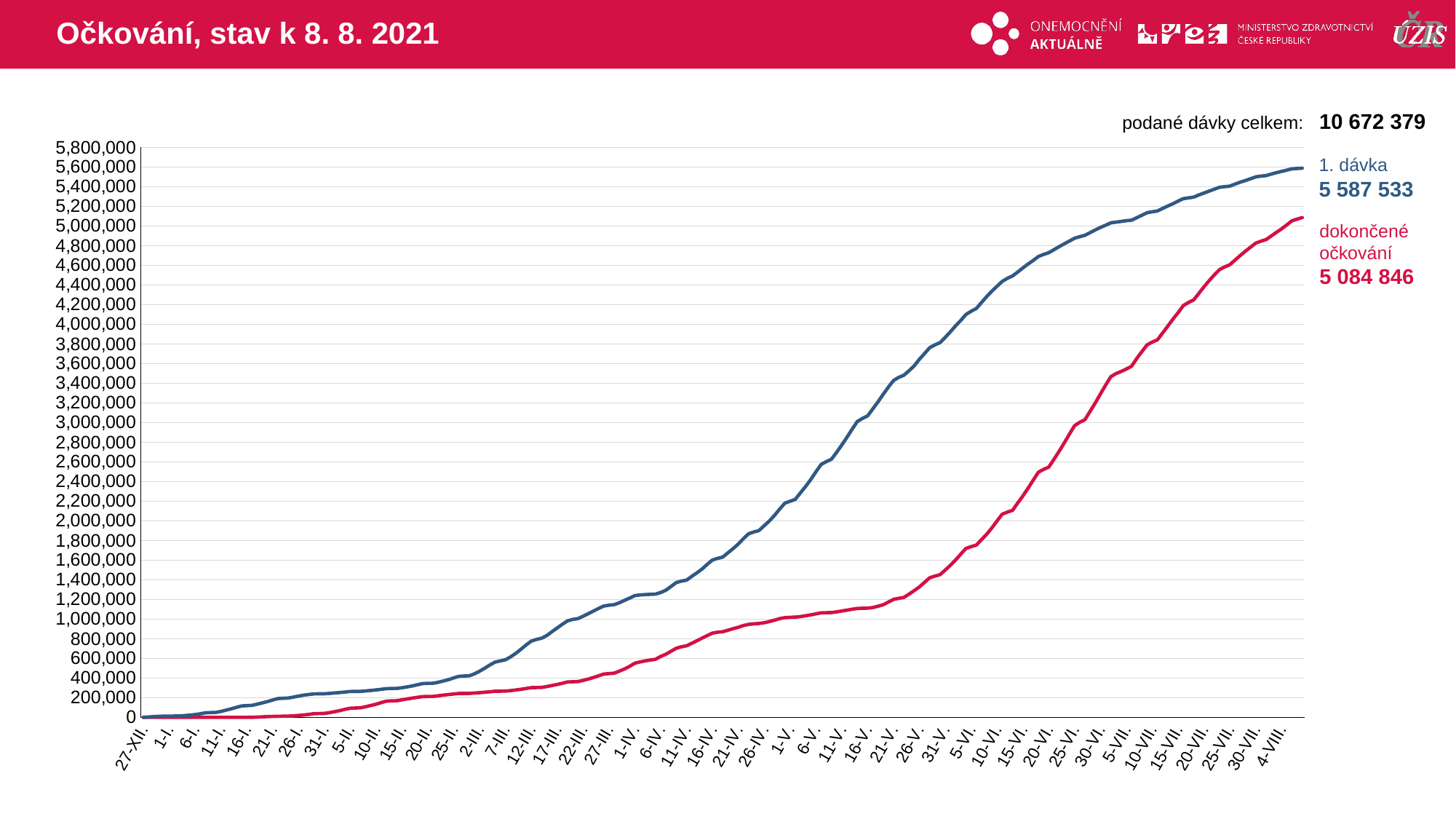

# Očkování, stav k 8. 8. 2021
podané dávky celkem:   10 672 379

### Chart

| Category | dokončené očkování | první dávka |
|---|---|---|
| 27-XII. | 0.0 | 1261.0 |
| 28-XII. | 0.0 | 3560.0 |
| 29-XII. | 0.0 | 7014.0 |
| 30-XII. | 0.0 | 10504.0 |
| 31-XII. | 0.0 | 11810.0 |
| 1-I. | 0.0 | 12072.0 |
| 2-I. | 0.0 | 13343.0 |
| 3-I. | 0.0 | 14260.0 |
| 4-I. | 0.0 | 17853.0 |
| 5-I. | 0.0 | 22352.0 |
| 6-I. | 0.0 | 28184.0 |
| 7-I. | 0.0 | 36143.0 |
| 8-I. | 0.0 | 46109.0 |
| 9-I. | 0.0 | 48128.0 |
| 10-I. | 0.0 | 49886.0 |
| 11-I. | 0.0 | 59701.0 |
| 12-I. | 0.0 | 73097.0 |
| 13-I. | 0.0 | 86591.0 |
| 14-I. | 0.0 | 101778.0 |
| 15-I. | 0.0 | 115733.0 |
| 16-I. | 2.0 | 119109.0 |
| 17-I. | 639.0 | 121709.0 |
| 18-I. | 2458.0 | 134176.0 |
| 19-I. | 5167.0 | 146726.0 |
| 20-I. | 7807.0 | 160353.0 |
| 21-I. | 9536.0 | 175949.0 |
| 22-I. | 10578.0 | 190760.0 |
| 23-I. | 11449.0 | 194052.0 |
| 24-I. | 12315.0 | 196296.0 |
| 25-I. | 15281.0 | 205909.0 |
| 26-I. | 19249.0 | 216416.0 |
| 27-I. | 23757.0 | 225416.0 |
| 28-I. | 29859.0 | 232473.0 |
| 29-I. | 37715.0 | 238664.0 |
| 30-I. | 38801.0 | 239390.0 |
| 31-I. | 39977.0 | 240094.0 |
| 1-II. | 47881.0 | 244051.0 |
| 2-II. | 58084.0 | 248172.0 |
| 3-II. | 69054.0 | 252567.0 |
| 4-II. | 82000.0 | 257452.0 |
| 5-II. | 92638.0 | 262894.0 |
| 6-II. | 94980.0 | 263732.0 |
| 7-II. | 97457.0 | 264580.0 |
| 8-II. | 108828.0 | 268621.0 |
| 9-II. | 120733.0 | 273693.0 |
| 10-II. | 133922.0 | 279168.0 |
| 11-II. | 150075.0 | 285458.0 |
| 12-II. | 164741.0 | 292181.0 |
| 13-II. | 167716.0 | 293766.0 |
| 14-II. | 169089.0 | 294757.0 |
| 15-II. | 178412.0 | 301139.0 |
| 16-II. | 187448.0 | 309832.0 |
| 17-II. | 195710.0 | 319501.0 |
| 18-II. | 203723.0 | 331784.0 |
| 19-II. | 211020.0 | 343611.0 |
| 20-II. | 212187.0 | 345581.0 |
| 21-II. | 213198.0 | 346685.0 |
| 22-II. | 219195.0 | 356782.0 |
| 23-II. | 226136.0 | 369675.0 |
| 24-II. | 232138.0 | 383506.0 |
| 25-II. | 237663.0 | 401444.0 |
| 26-II. | 242980.0 | 417572.0 |
| 27-II. | 243528.0 | 420570.0 |
| 28-II. | 244071.0 | 422912.0 |
| 1-III. | 247480.0 | 442405.0 |
| 2-III. | 251006.0 | 469566.0 |
| 3-III. | 255483.0 | 500328.0 |
| 4-III. | 260140.0 | 533469.0 |
| 5-III. | 265518.0 | 562188.0 |
| 6-III. | 266359.0 | 574284.0 |
| 7-III. | 267191.0 | 585674.0 |
| 8-III. | 272007.0 | 615276.0 |
| 9-III. | 278357.0 | 651444.0 |
| 10-III. | 285281.0 | 692579.0 |
| 11-III. | 293618.0 | 737239.0 |
| 12-III. | 302053.0 | 775863.0 |
| 13-III. | 303338.0 | 792889.0 |
| 14-III. | 304469.0 | 804958.0 |
| 15-III. | 313227.0 | 833229.0 |
| 16-III. | 323722.0 | 872018.0 |
| 17-III. | 334189.0 | 909408.0 |
| 18-III. | 346564.0 | 947238.0 |
| 19-III. | 360136.0 | 981553.0 |
| 20-III. | 362146.0 | 996634.0 |
| 21-III. | 363685.0 | 1004013.0 |
| 22-III. | 376125.0 | 1028380.0 |
| 23-III. | 389428.0 | 1054876.0 |
| 24-III. | 405092.0 | 1081655.0 |
| 25-III. | 422900.0 | 1107896.0 |
| 26-III. | 440349.0 | 1132617.0 |
| 27-III. | 445175.0 | 1141016.0 |
| 28-III. | 449298.0 | 1146544.0 |
| 29-III. | 469934.0 | 1165552.0 |
| 30-III. | 492038.0 | 1190148.0 |
| 31-III. | 519035.0 | 1213139.0 |
| 1-IV. | 550949.0 | 1238646.0 |
| 2-IV. | 563702.0 | 1245483.0 |
| 3-IV. | 574595.0 | 1249049.0 |
| 4-IV. | 583380.0 | 1251515.0 |
| 5-IV. | 590534.0 | 1253850.0 |
| 6-IV. | 619707.0 | 1269884.0 |
| 7-IV. | 641806.0 | 1293188.0 |
| 8-IV. | 672646.0 | 1331639.0 |
| 9-IV. | 702633.0 | 1370851.0 |
| 10-IV. | 717891.0 | 1386191.0 |
| 11-IV. | 727895.0 | 1395900.0 |
| 12-IV. | 752824.0 | 1433922.0 |
| 13-IV. | 778716.0 | 1469980.0 |
| 14-IV. | 806006.0 | 1508653.0 |
| 15-IV. | 831664.0 | 1556301.0 |
| 16-IV. | 857229.0 | 1600780.0 |
| 17-IV. | 866225.0 | 1617363.0 |
| 18-IV. | 871182.0 | 1630284.0 |
| 19-IV. | 886547.0 | 1674133.0 |
| 20-IV. | 902339.0 | 1716203.0 |
| 21-IV. | 916576.0 | 1763855.0 |
| 22-IV. | 933886.0 | 1818238.0 |
| 23-IV. | 945854.0 | 1867909.0 |
| 24-IV. | 951059.0 | 1885676.0 |
| 25-IV. | 955041.0 | 1900313.0 |
| 26-IV. | 962554.0 | 1949296.0 |
| 27-IV. | 974700.0 | 1997269.0 |
| 28-IV. | 988629.0 | 2054512.0 |
| 29-IV. | 1004401.0 | 2118382.0 |
| 30-IV. | 1014287.0 | 2179059.0 |
| 1-V. | 1017680.0 | 2198223.0 |
| 2-V. | 1019917.0 | 2217068.0 |
| 3-V. | 1024937.0 | 2283129.0 |
| 4-V. | 1033190.0 | 2347949.0 |
| 5-V. | 1042511.0 | 2419065.0 |
| 6-V. | 1053106.0 | 2497384.0 |
| 7-V. | 1063073.0 | 2572652.0 |
| 8-V. | 1064779.0 | 2601881.0 |
| 9-V. | 1065954.0 | 2626021.0 |
| 10-V. | 1073068.0 | 2696989.0 |
| 11-V. | 1081807.0 | 2771185.0 |
| 12-V. | 1090798.0 | 2849361.0 |
| 13-V. | 1099873.0 | 2931753.0 |
| 14-V. | 1107572.0 | 3009964.0 |
| 15-V. | 1109735.0 | 3041713.0 |
| 16-V. | 1110916.0 | 3067434.0 |
| 17-V. | 1117564.0 | 3138987.0 |
| 18-V. | 1130503.0 | 3209836.0 |
| 19-V. | 1145538.0 | 3285960.0 |
| 20-V. | 1172414.0 | 3359633.0 |
| 21-V. | 1200019.0 | 3426912.0 |
| 22-V. | 1211074.0 | 3459024.0 |
| 23-V. | 1220032.0 | 3481292.0 |
| 24-V. | 1253498.0 | 3527041.0 |
| 25-V. | 1289122.0 | 3577021.0 |
| 26-V. | 1326506.0 | 3642764.0 |
| 27-V. | 1373706.0 | 3701935.0 |
| 28-V. | 1420086.0 | 3761451.0 |
| 29-V. | 1437116.0 | 3790427.0 |
| 30-V. | 1451485.0 | 3812738.0 |
| 31-V. | 1498828.0 | 3866540.0 |
| 1-VI. | 1547113.0 | 3923192.0 |
| 2-VI. | 1600974.0 | 3983532.0 |
| 3-VI. | 1661019.0 | 4038863.0 |
| 4-VI. | 1718276.0 | 4098603.0 |
| 5-VI. | 1737010.0 | 4132563.0 |
| 6-VI. | 1752065.0 | 4159372.0 |
| 7-VI. | 1807563.0 | 4219805.0 |
| 8-VI. | 1862412.0 | 4280596.0 |
| 9-VI. | 1926652.0 | 4335976.0 |
| 10-VI. | 1997545.0 | 4386463.0 |
| 11-VI. | 2067077.0 | 4435291.0 |
| 12-VI. | 2087777.0 | 4467119.0 |
| 13-VI. | 2106104.0 | 4491043.0 |
| 14-VI. | 2180306.0 | 4531021.0 |
| 15-VI. | 2252459.0 | 4572913.0 |
| 16-VI. | 2330489.0 | 4612389.0 |
| 17-VI. | 2413371.0 | 4649085.0 |
| 18-VI. | 2493654.0 | 4688579.0 |
| 19-VI. | 2522835.0 | 4710237.0 |
| 20-VI. | 2546561.0 | 4727520.0 |
| 21-VI. | 2624936.0 | 4758503.0 |
| 22-VI. | 2706999.0 | 4789130.0 |
| 23-VI. | 2792034.0 | 4818297.0 |
| 24-VI. | 2881909.0 | 4846158.0 |
| 25-VI. | 2967818.0 | 4875282.0 |
| 26-VI. | 3002497.0 | 4891021.0 |
| 27-VI. | 3029044.0 | 4904911.0 |
| 28-VI. | 3114031.0 | 4931830.0 |
| 29-VI. | 3200332.0 | 4959315.0 |
| 30-VI. | 3291045.0 | 4985237.0 |
| 1-VII. | 3380776.0 | 5007102.0 |
| 2-VII. | 3466307.0 | 5031883.0 |
| 3-VII. | 3497700.0 | 5038857.0 |
| 4-VII. | 3519422.0 | 5046333.0 |
| 5-VII. | 3544678.0 | 5053596.0 |
| 6-VII. | 3572197.0 | 5058905.0 |
| 7-VII. | 3650882.0 | 5083479.0 |
| 8-VII. | 3720978.0 | 5108533.0 |
| 9-VII. | 3789990.0 | 5134705.0 |
| 10-VII. | 3818484.0 | 5143917.0 |
| 11-VII. | 3841294.0 | 5152341.0 |
| 12-VII. | 3910152.0 | 5178208.0 |
| 13-VII. | 3979775.0 | 5202221.0 |
| 14-VII. | 4051542.0 | 5225879.0 |
| 15-VII. | 4117287.0 | 5252436.0 |
| 16-VII. | 4189691.0 | 5277412.0 |
| 17-VII. | 4221020.0 | 5285586.0 |
| 18-VII. | 4246919.0 | 5293426.0 |
| 19-VII. | 4313678.0 | 5315113.0 |
| 20-VII. | 4380441.0 | 5334367.0 |
| 21-VII. | 4443568.0 | 5354699.0 |
| 22-VII. | 4501743.0 | 5373810.0 |
| 23-VII. | 4555968.0 | 5393628.0 |
| 24-VII. | 4583434.0 | 5399698.0 |
| 25-VII. | 4605286.0 | 5405123.0 |
| 26-VII. | 4652684.0 | 5425797.0 |
| 27-VII. | 4698199.0 | 5444961.0 |
| 28-VII. | 4743120.0 | 5462162.0 |
| 29-VII. | 4784215.0 | 5479928.0 |
| 30-VII. | 4825413.0 | 5499409.0 |
| 31-VII. | 4844791.0 | 5506685.0 |
| 1-VIII. | 4860856.0 | 5511973.0 |
| 2-VIII. | 4897971.0 | 5527898.0 |
| 3-VIII. | 4934933.0 | 5542045.0 |
| 4-VIII. | 4970674.0 | 5554963.0 |
| 5-VIII. | 5010336.0 | 5567413.0 |
| 6-VIII. | 5052430.0 | 5580637.0 |
| 7-VIII. | 5069827.0 | 5584602.0 |
| 8-VIII. | 5084846.0 | 5587533.0 |
1. dávka
5 587 533
dokončené
očkování
5 084 846